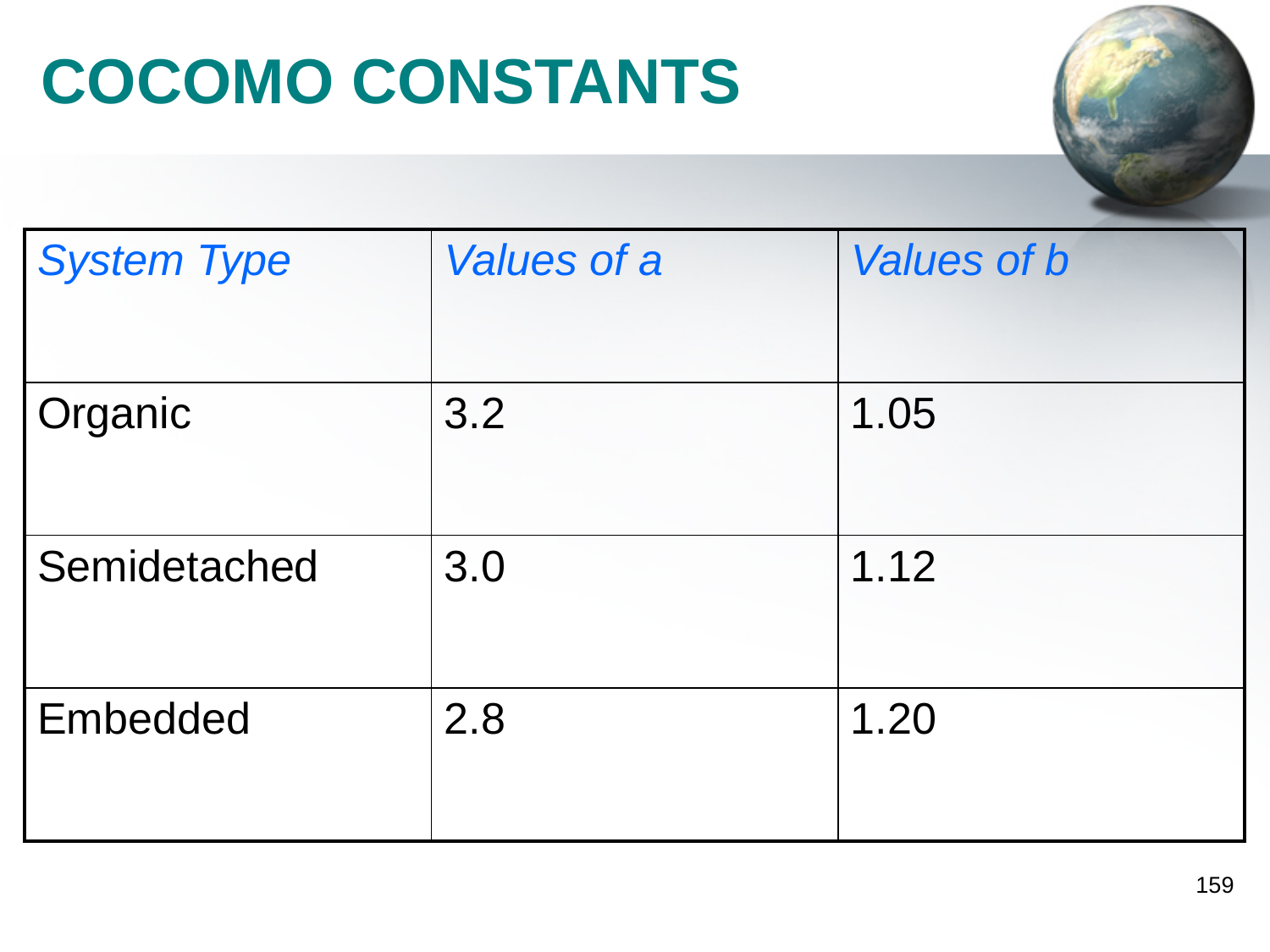

# COCOMO CONSTANTS
| System Type | Values of a | Values of b |
| --- | --- | --- |
| Organic | 3.2 | 1.05 |
| Semidetached | 3.0 | 1.12 |
| Embedded | 2.8 | 1.20 |
159